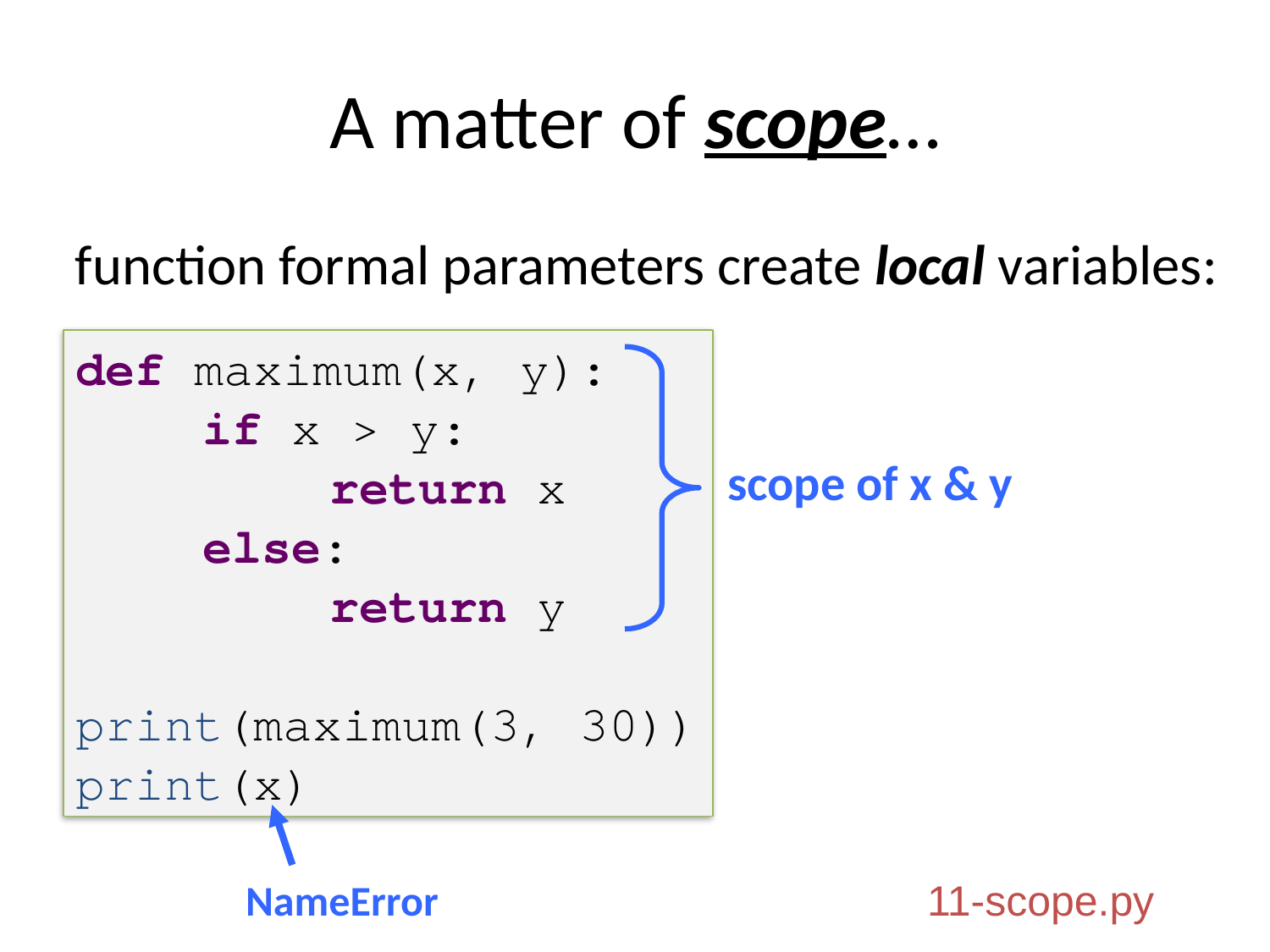

# A matter of scope…
function formal parameters create local variables:
def maximum(x, y):
	if x > y:
 		return x
	else:
 		return y

print(maximum(3, 30))
print(x)

scope of x & y

NameError
11-scope.py